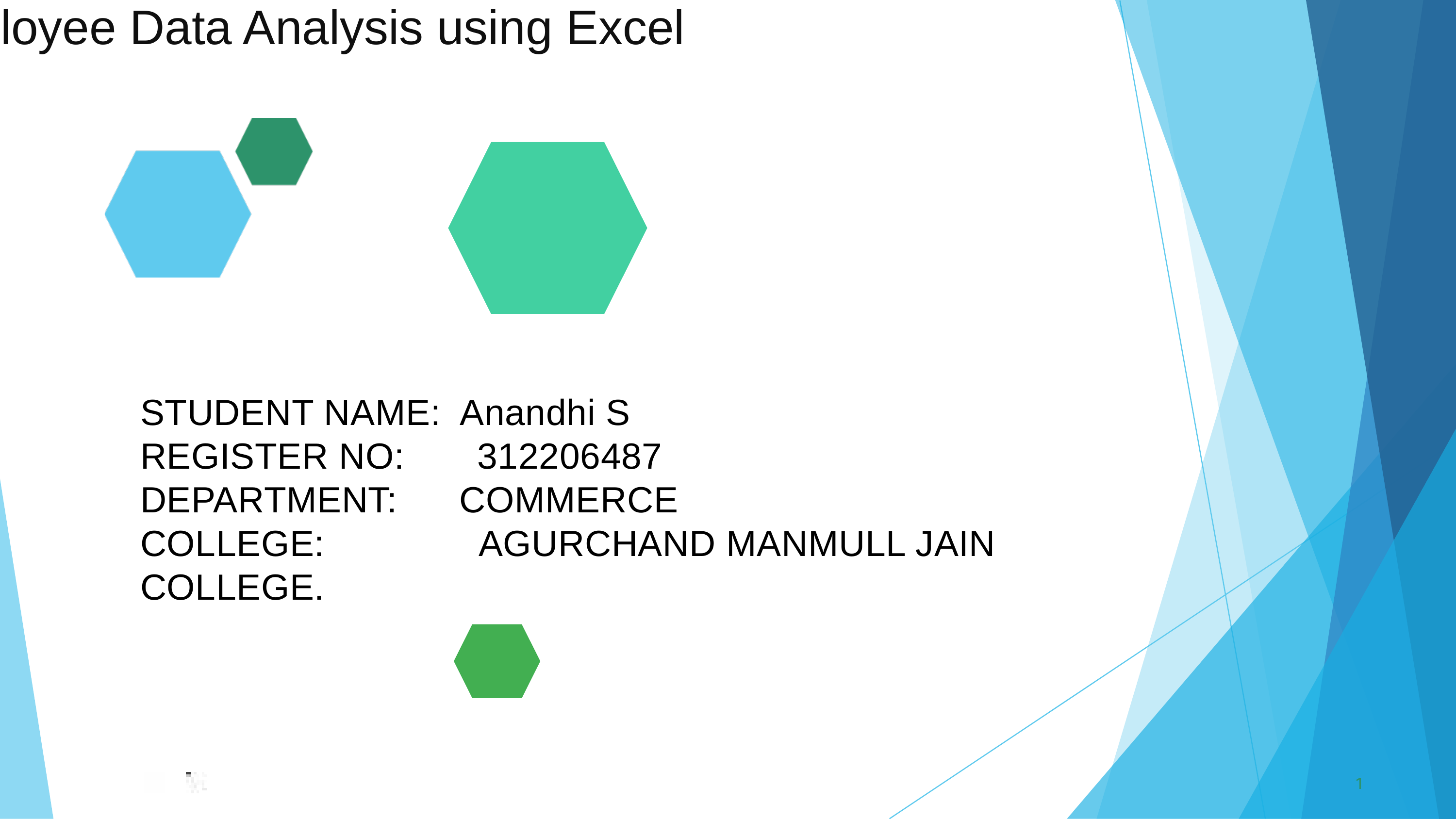

Employee Data Analysis using Excel

STUDENT NAME:  Anandhi S
REGISTER NO:       312206487
DEPARTMENT:      COMMERCE
COLLEGE:               AGURCHAND MANMULL JAIN COLLEGE.

1